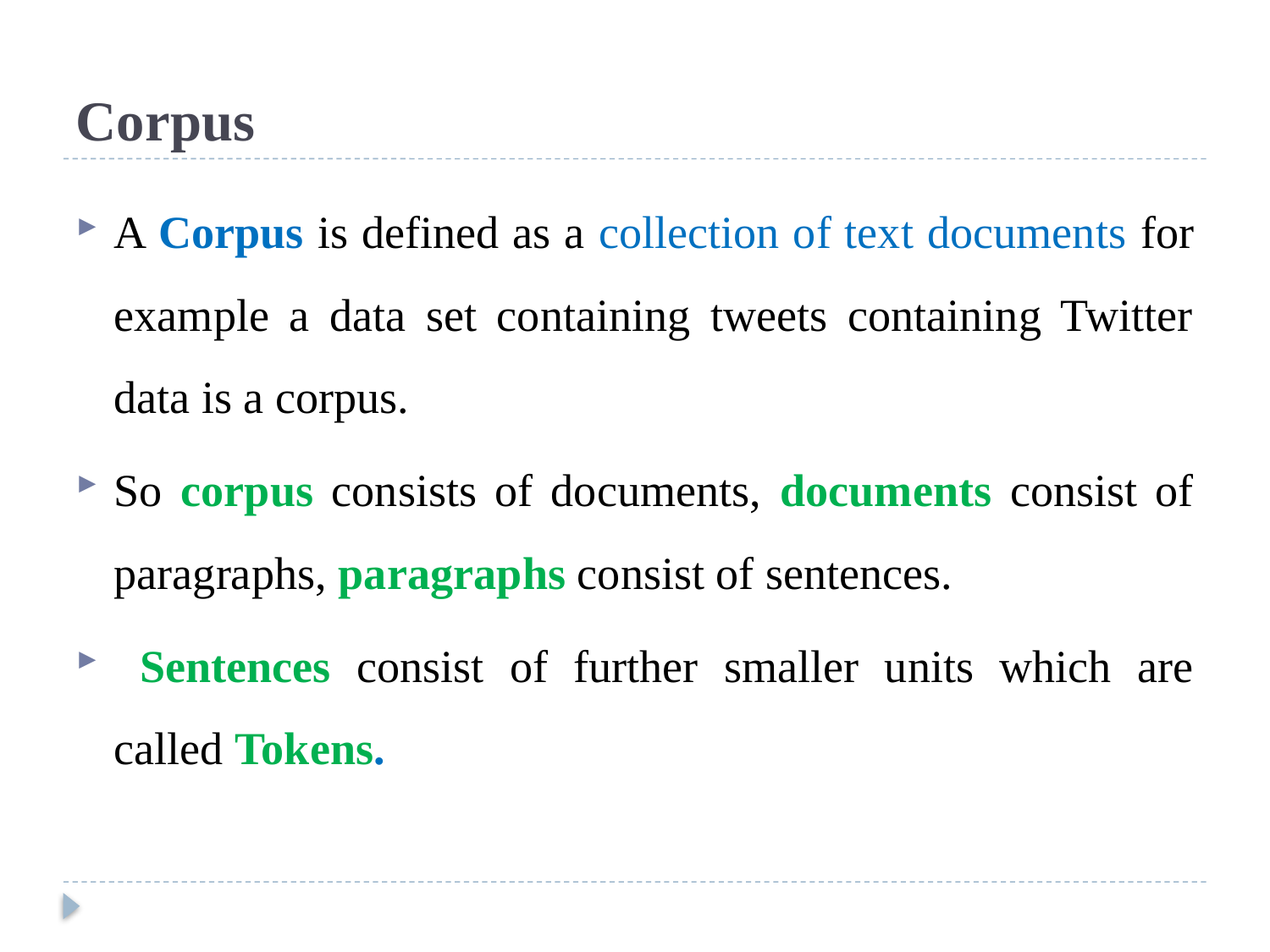

# Corpus
A Corpus is defined as a collection of text documents for example a data set containing tweets containing Twitter data is a corpus.
So corpus consists of documents, documents consist of paragraphs, paragraphs consist of sentences.
 Sentences consist of further smaller units which are called Tokens.